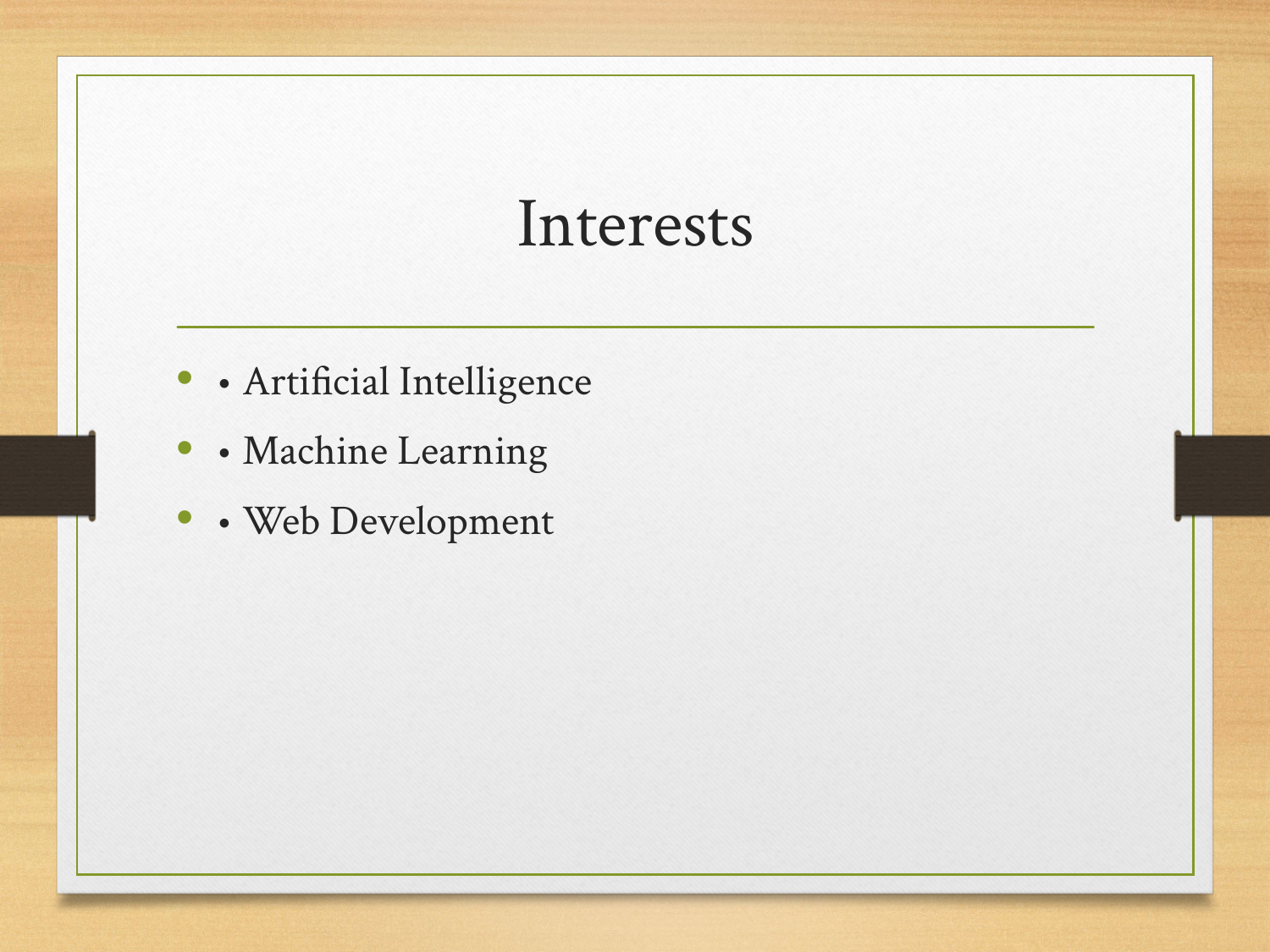

# Interests
• Artificial Intelligence
• Machine Learning
• Web Development